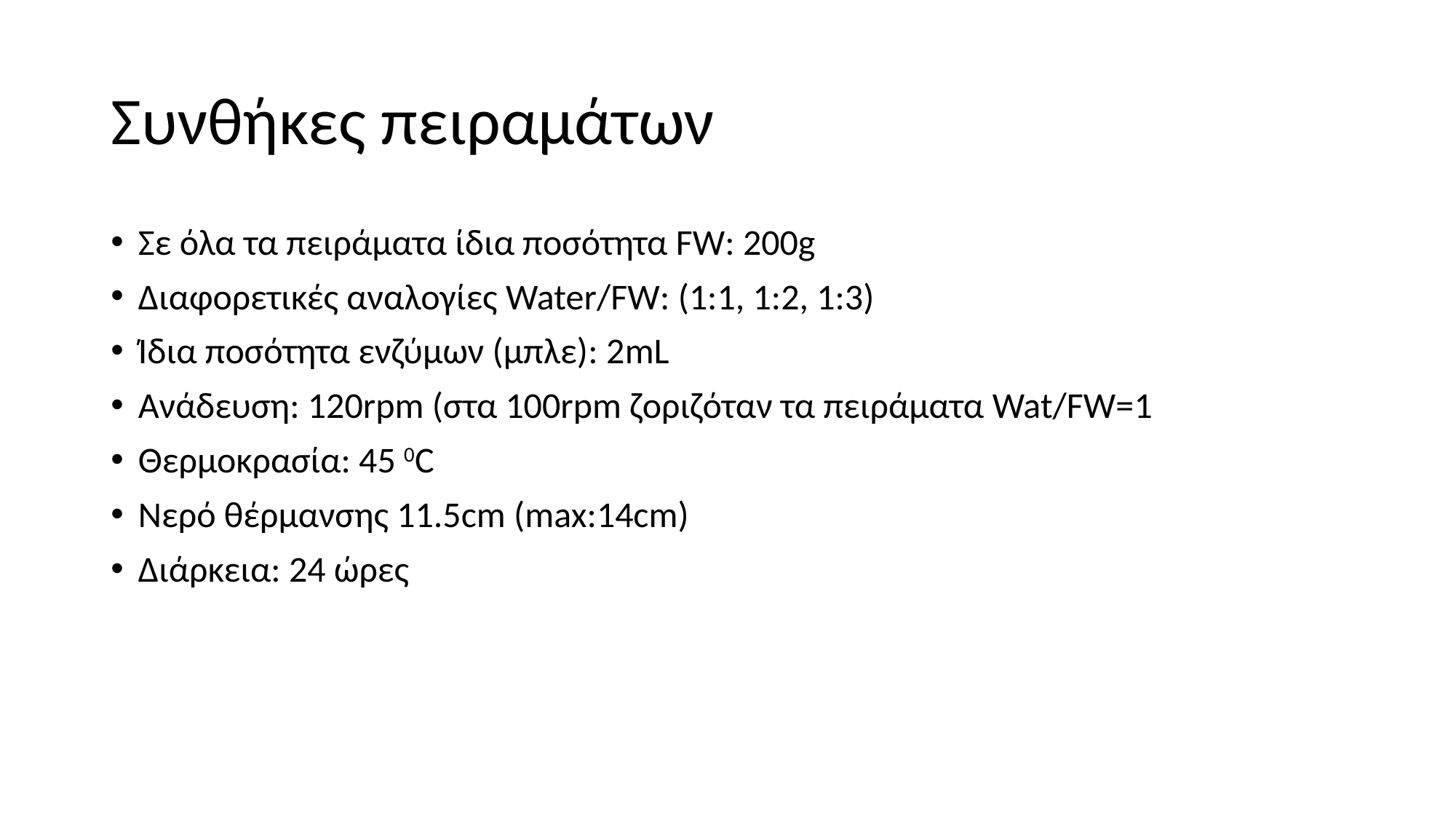

# Συνθήκες πειραμάτων
Σε όλα τα πειράματα ίδια ποσότητα FW: 200g
Διαφορετικές αναλογίες Water/FW: (1:1, 1:2, 1:3)
Ίδια ποσότητα ενζύμων (μπλε): 2mL
Ανάδευση: 120rpm (στα 100rpm ζοριζόταν τα πειράματα Wat/FW=1
Θερμοκρασία: 45 0C
Νερό θέρμανσης 11.5cm (max:14cm)
Διάρκεια: 24 ώρες